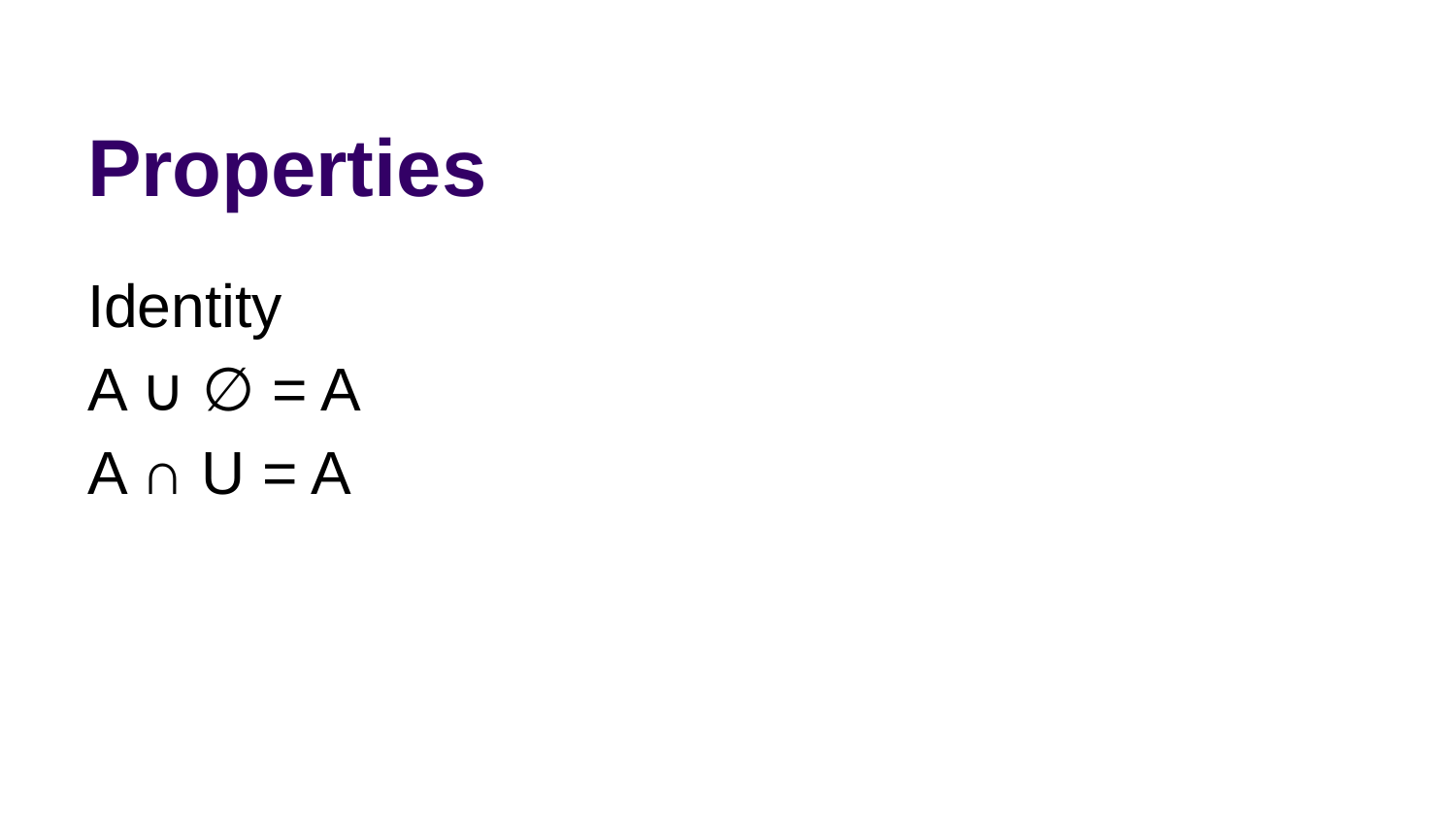

# Properties

Identity
A ∪ ∅ = A
A ∩ U = A